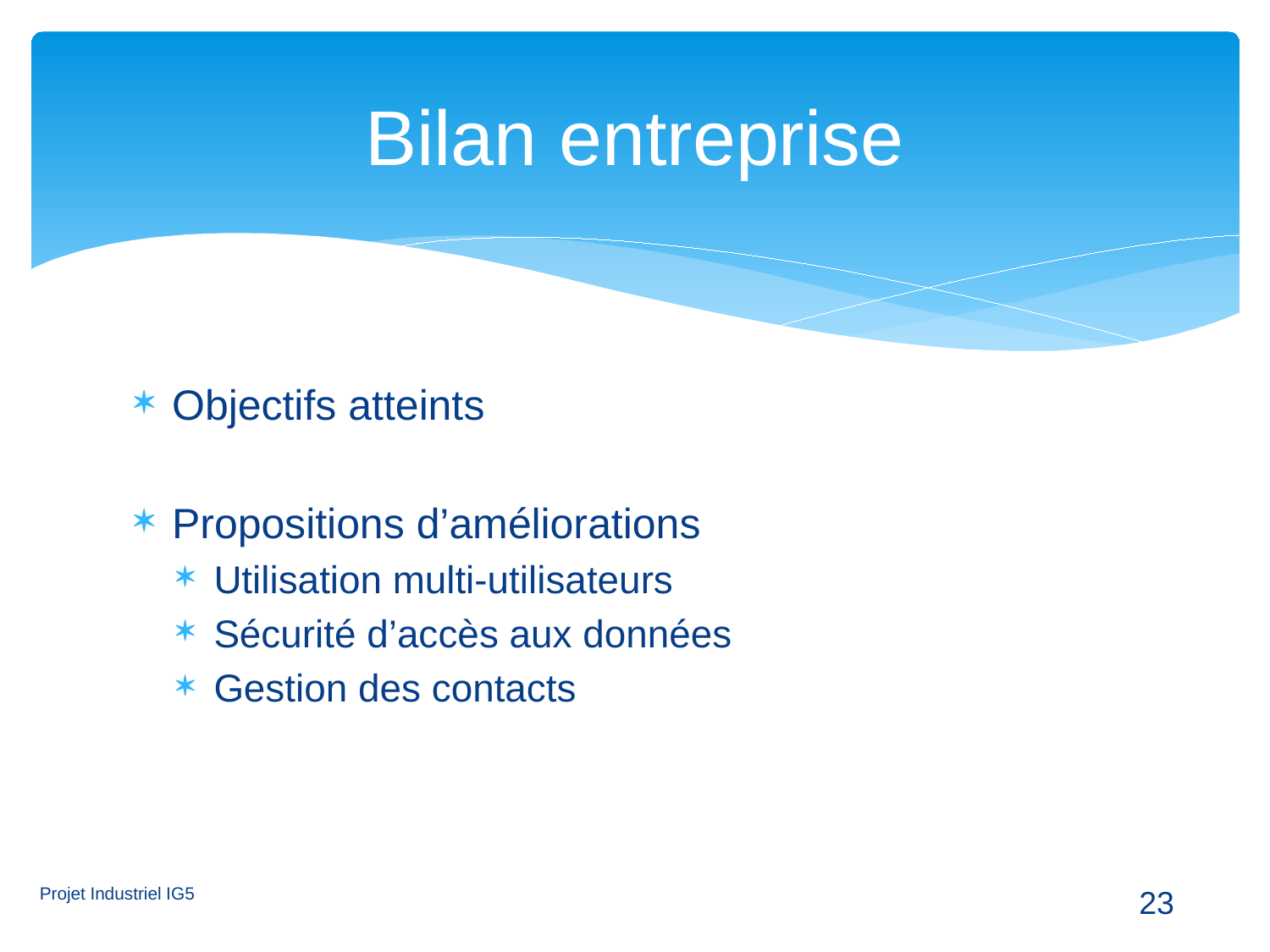

# Bilan entreprise
Objectifs atteints

Propositions d’améliorations
Utilisation multi-utilisateurs
Sécurité d’accès aux données
Gestion des contacts
Projet Industriel IG5
23